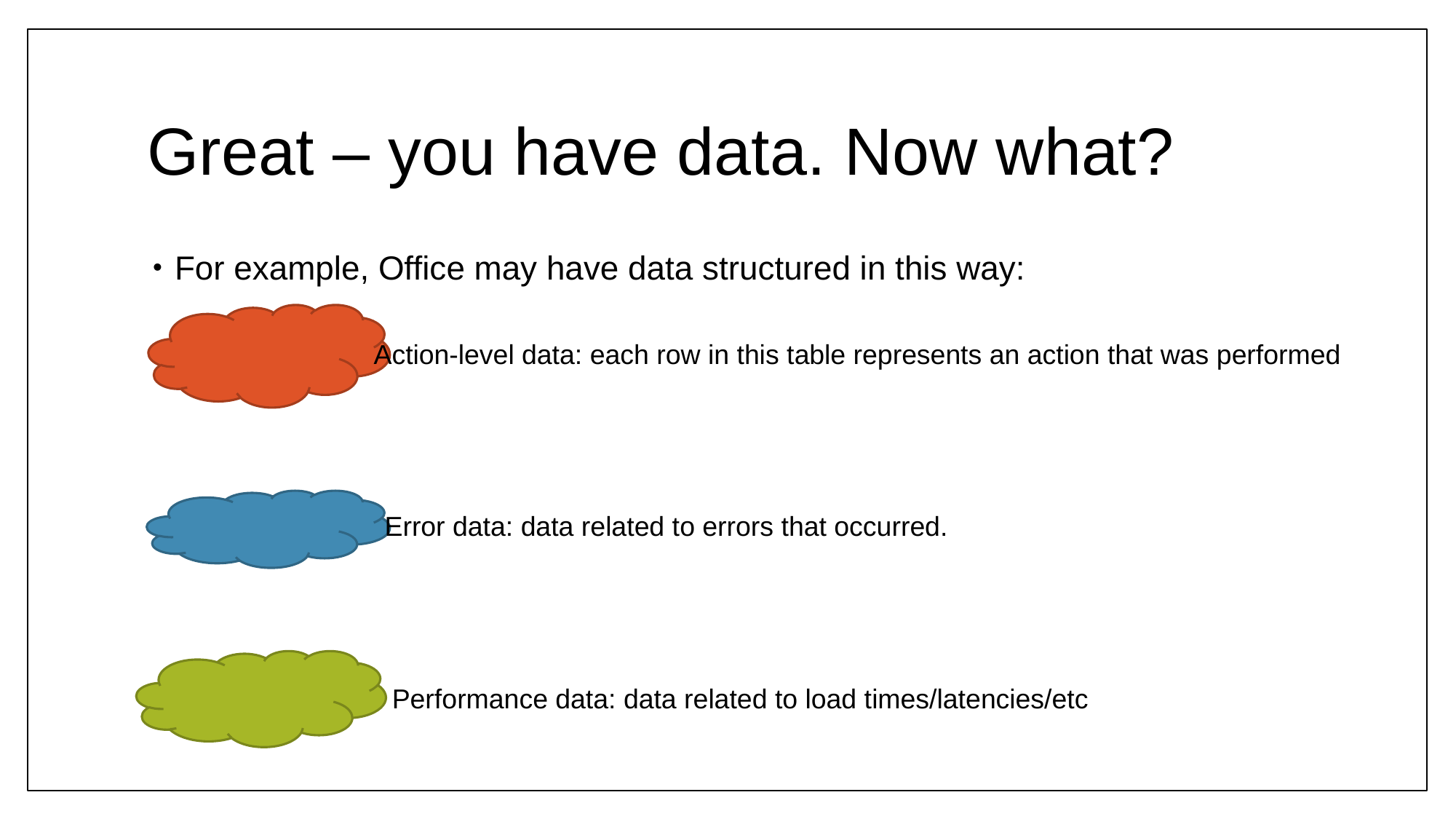

# Great – you have data. Now what?
For example, Office may have data structured in this way:

Action-level data: each row in this table represents an action that was performed

Error data: data related to errors that occurred.

Performance data: data related to load times/latencies/etc